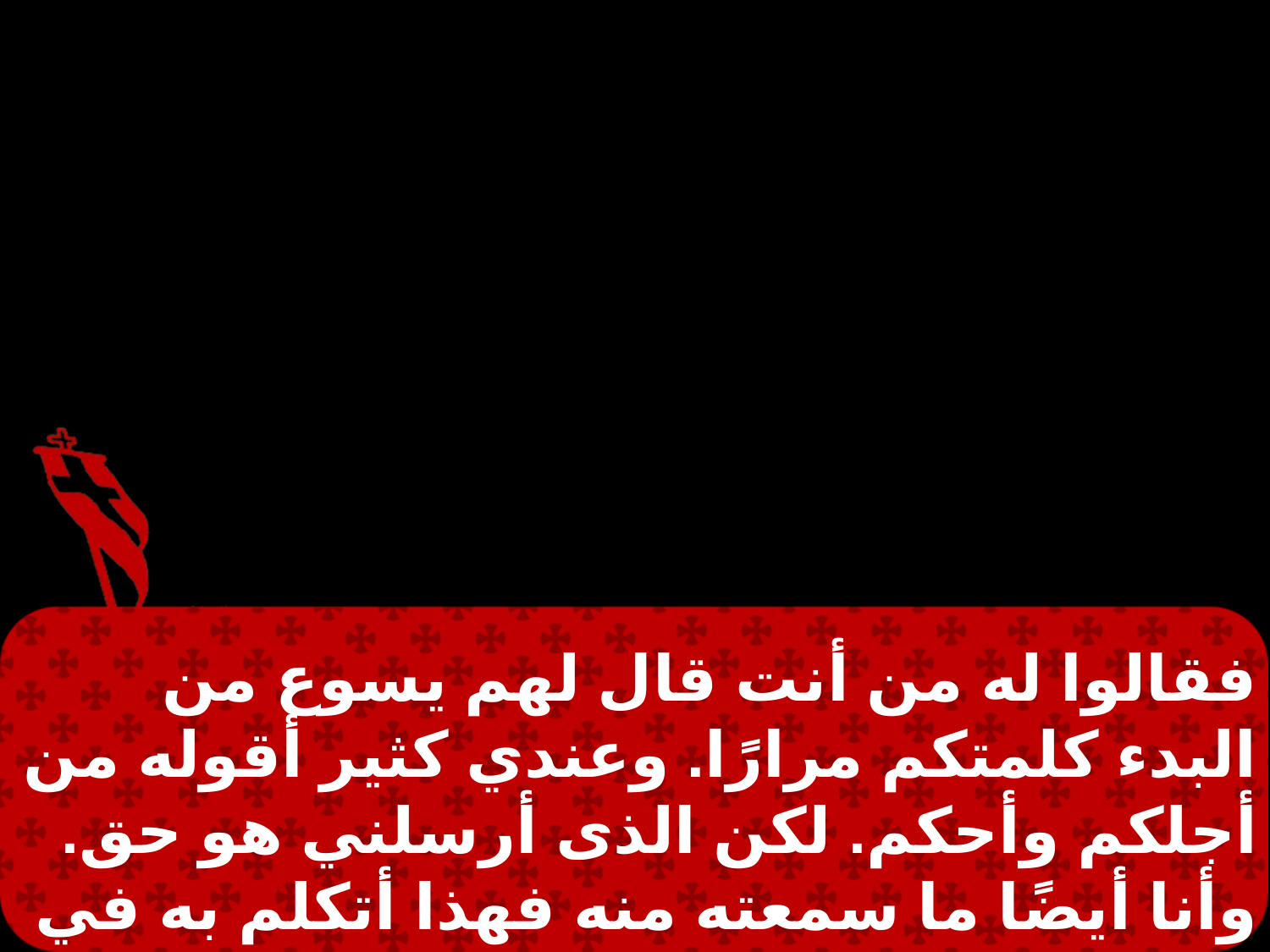

فقالوا له من أنت قال لهم يسوع من البدء كلمتكم مرارًا. وعندي كثير أقوله من أجلكم وأحكم. لكن الذى أرسلني هو حق. وأنا أيضًا ما سمعته منه فهذا أتكلم به في العالم.